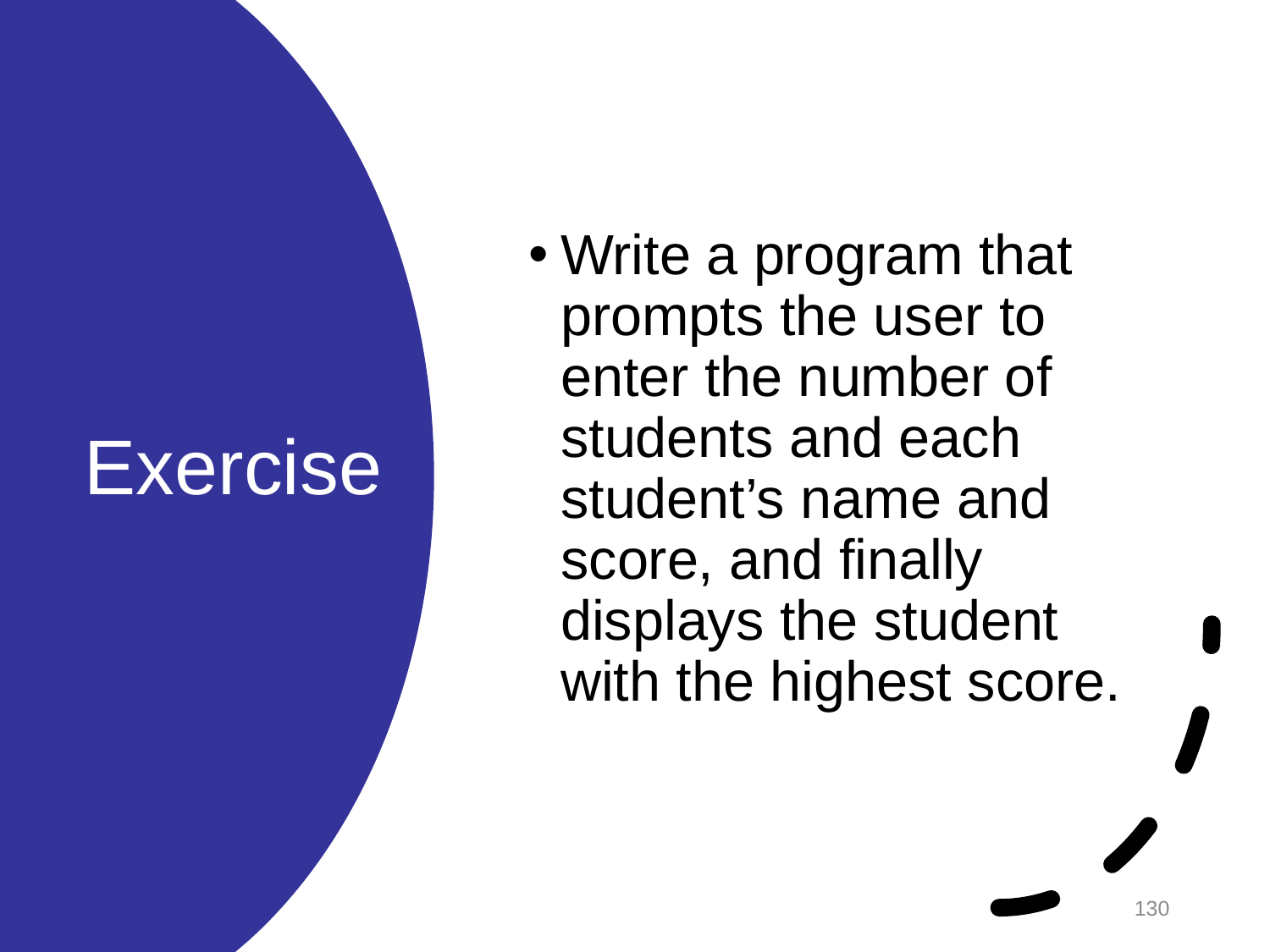

Write a program that prompts the user to enter the number of students and each student’s name and score, and finally displays the student with the highest score.
Exercise

130